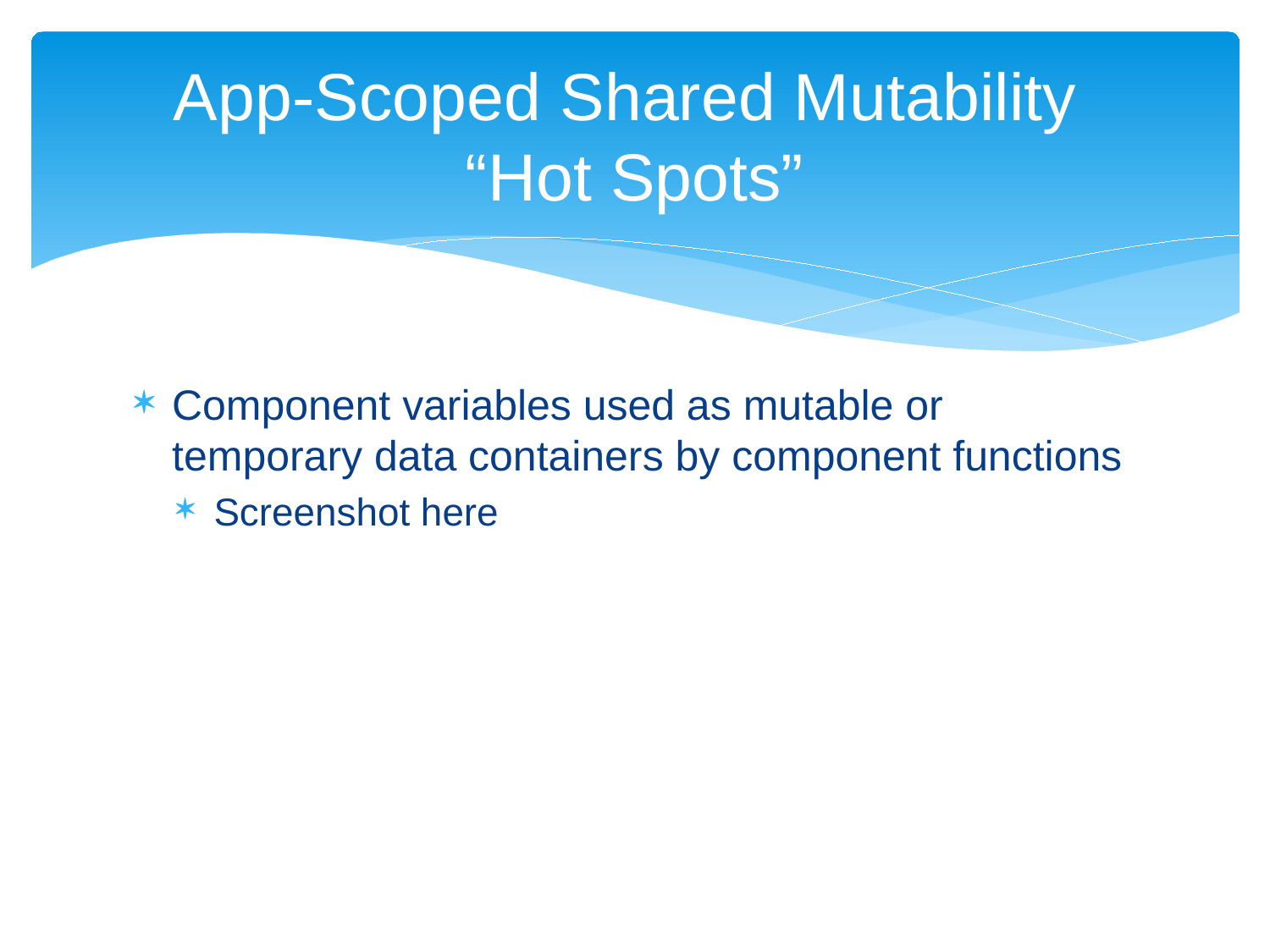

# App-Scoped Shared Mutability “Hot Spots”
Component variables used as mutable or temporary data containers by component functions
Screenshot here